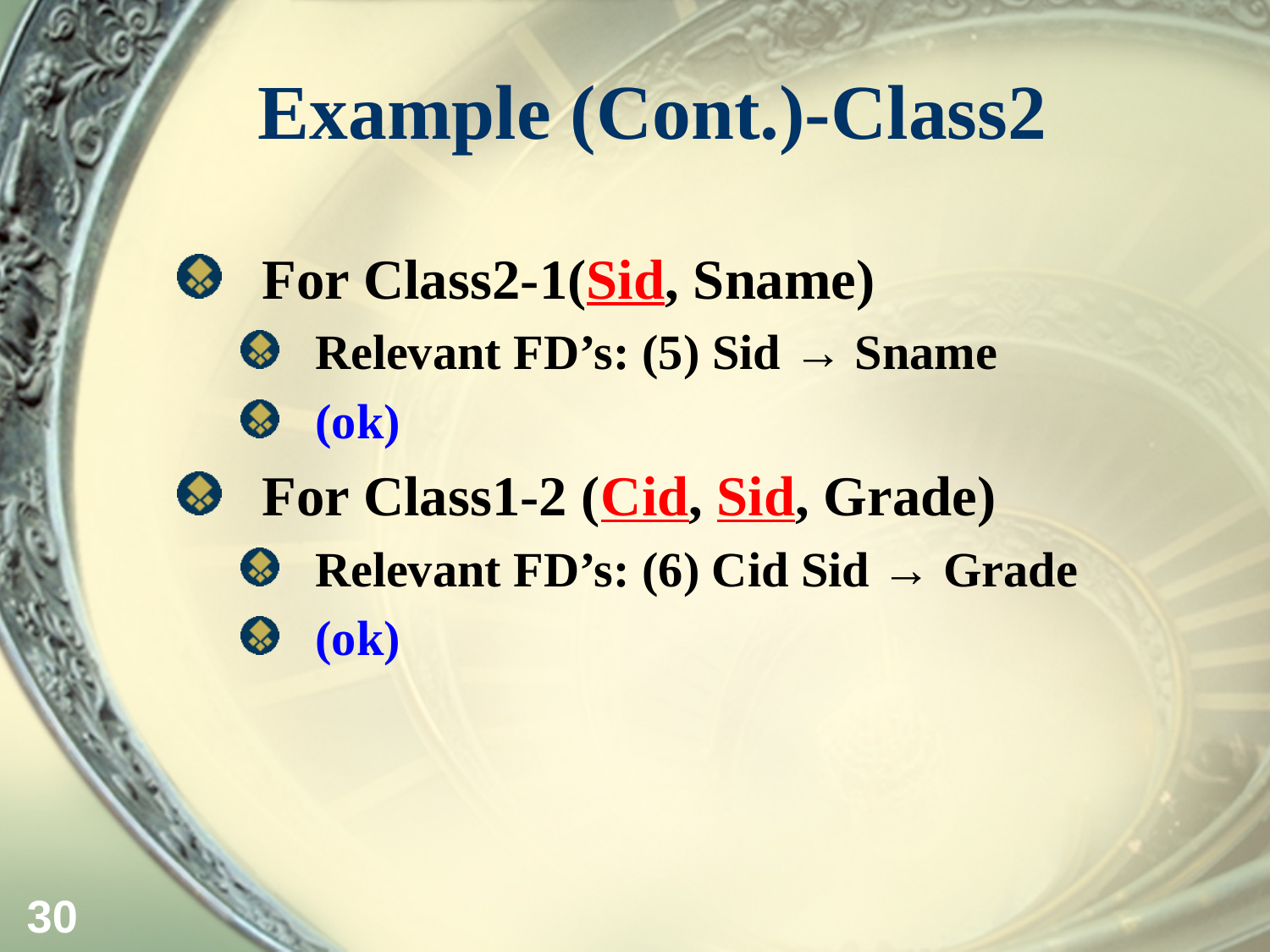

# Example (Cont.)-Class2
For Class2-1(Sid, Sname)
Relevant FD’s: (5) Sid → Sname
(ok)
For Class1-2 (Cid, Sid, Grade)
Relevant FD’s: (6) Cid Sid → Grade
(ok)
30